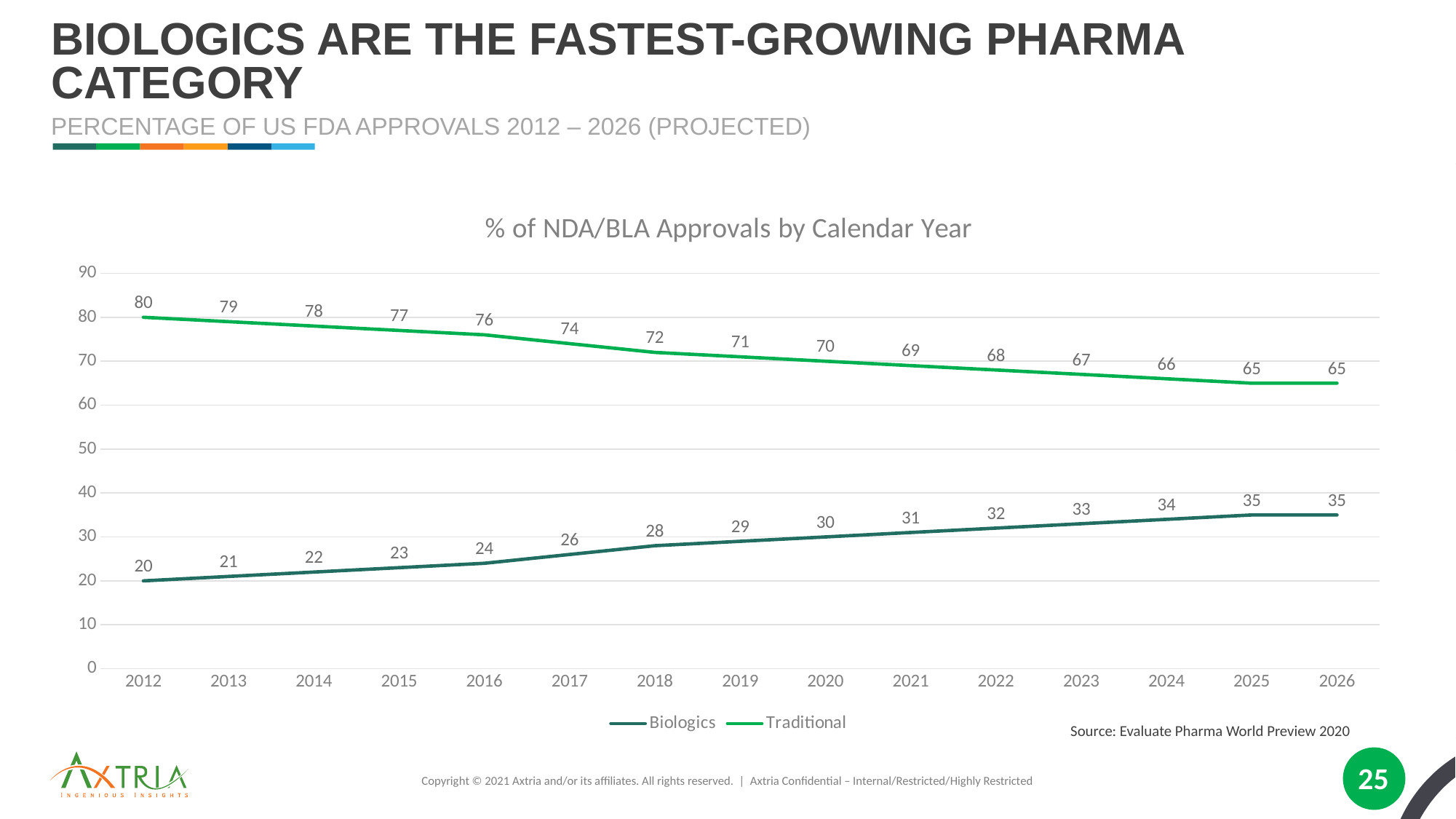

# Biologics are the Fastest-growing pharma category
Percentage of US FDA Approvals 2012 – 2026 (Projected)

### Chart: % of NDA/BLA Approvals by Calendar Year

| Category | Biologics | Traditional |
|---|---|---|
| 2012 | 20.0 | 80.0 |
| 2013 | 21.0 | 79.0 |
| 2014 | 22.0 | 78.0 |
| 2015 | 23.0 | 77.0 |
| 2016 | 24.0 | 76.0 |
| 2017 | 26.0 | 74.0 |
| 2018 | 28.0 | 72.0 |
| 2019 | 29.0 | 71.0 |
| 2020 | 30.0 | 70.0 |
| 2021 | 31.0 | 69.0 |
| 2022 | 32.0 | 68.0 |
| 2023 | 33.0 | 67.0 |
| 2024 | 34.0 | 66.0 |
| 2025 | 35.0 | 65.0 |
| 2026 | 35.0 | 65.0 |
Source: Evaluate Pharma World Preview 2020